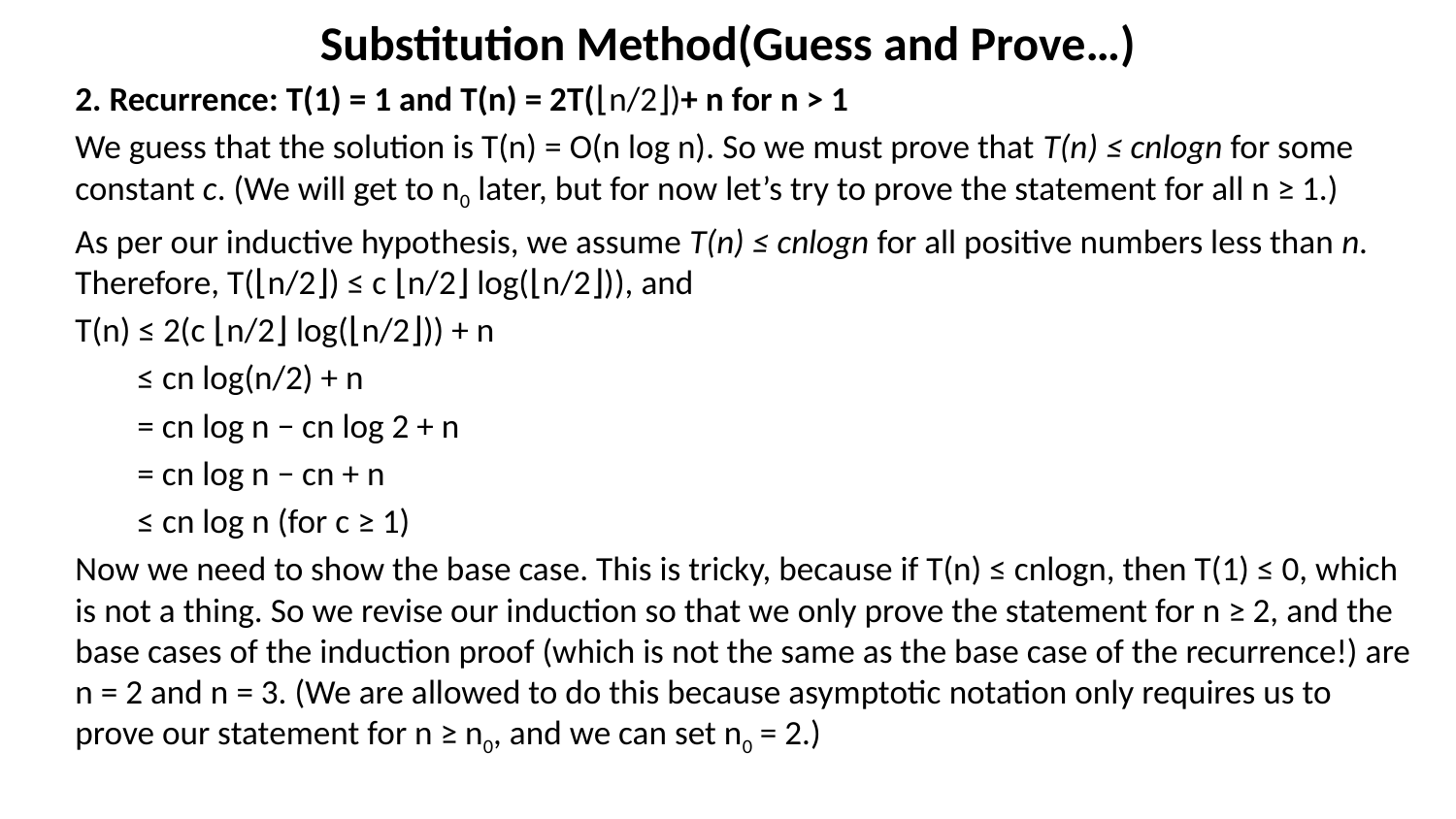

# Substitution Method(Guess and Prove…)
2. Recurrence: T(1) = 1 and T(n) = 2T(⌊n/2⌋)+ n for n > 1
We guess that the solution is T(n) = O(n log n). So we must prove that T(n) ≤ cnlogn for some constant c. (We will get to n0 later, but for now let’s try to prove the statement for all n ≥ 1.)
As per our inductive hypothesis, we assume T(n) ≤ cnlogn for all positive numbers less than n. Therefore, T(⌊n/2⌋) ≤ c ⌊n/2⌋ log(⌊n/2⌋)), and
T(n) ≤ 2(c ⌊n/2⌋ log(⌊n/2⌋)) + n
        ≤ cn log(n/2) + n
        = cn log n − cn log 2 + n
        = cn log n − cn + n
        ≤ cn log n (for c ≥ 1)
Now we need to show the base case. This is tricky, because if T(n) ≤ cnlogn, then T(1) ≤ 0, which is not a thing. So we revise our induction so that we only prove the statement for n ≥ 2, and the base cases of the induction proof (which is not the same as the base case of the recurrence!) are n = 2 and n = 3. (We are allowed to do this because asymptotic notation only requires us to prove our statement for n ≥ n0, and we can set n0 = 2.)